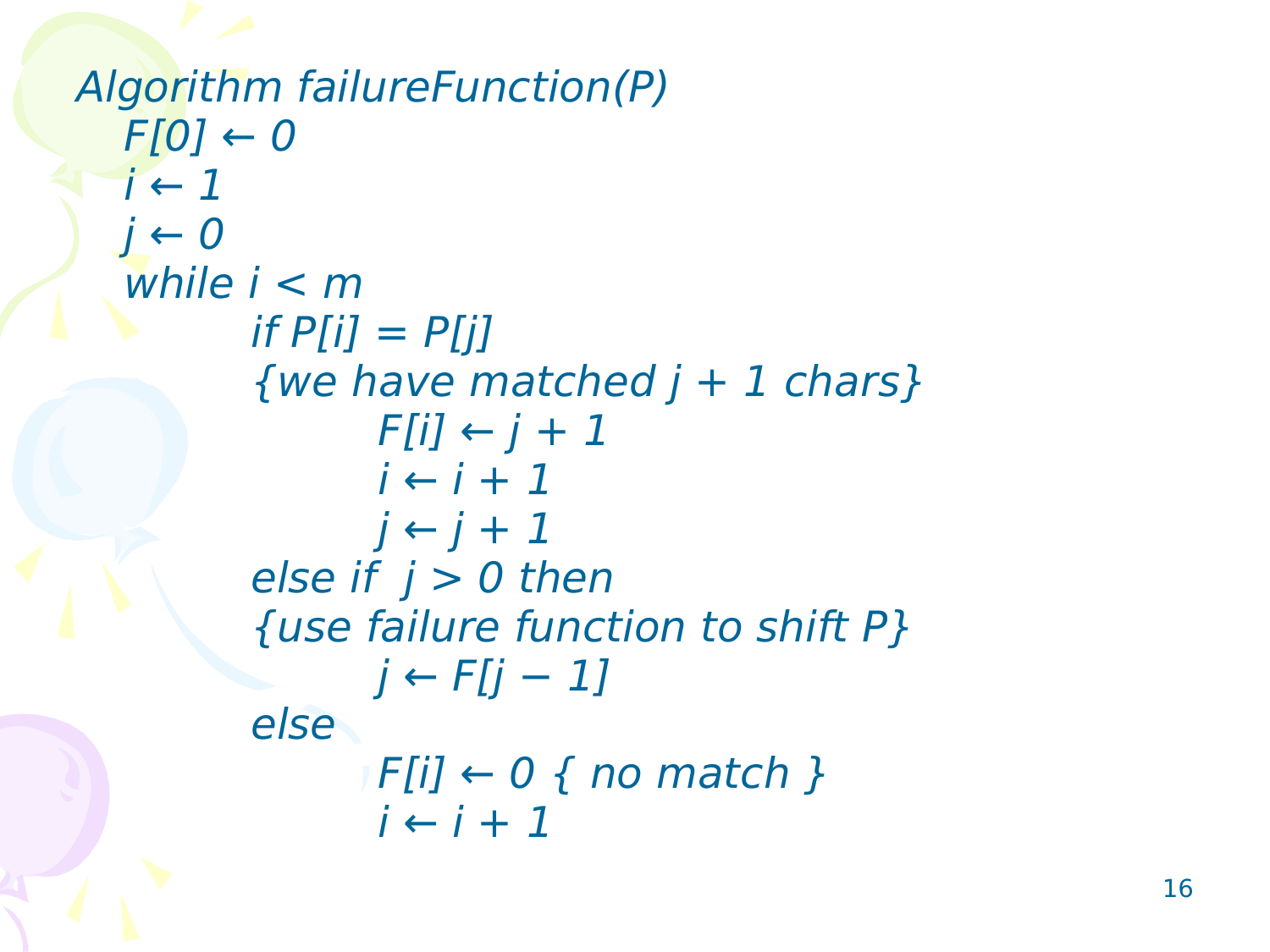

Algorithm failureFunction(P)
	F[0] ← 0
	i ← 1
	j ← 0
	while i < m
		if P[i] = P[j]
		{we have matched j + 1 chars}
			F[i] ← j + 1
			i ← i + 1
			j ← j + 1
		else if  j > 0 then
		{use failure function to shift P}
			j ← F[j − 1]
		else
			F[i] ← 0 { no match }
			i ← i + 1
16